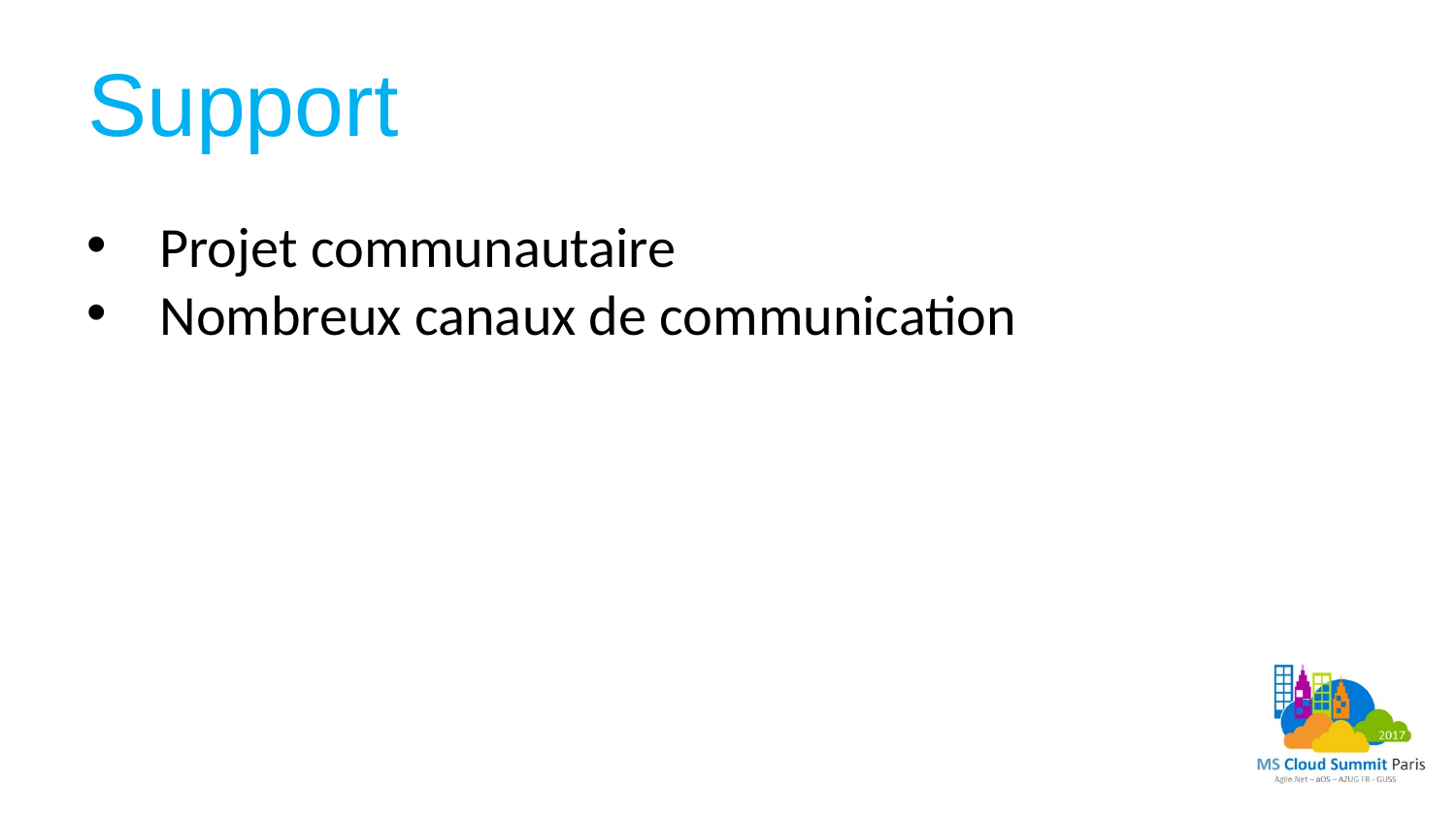

# Support
Projet communautaire
Nombreux canaux de communication